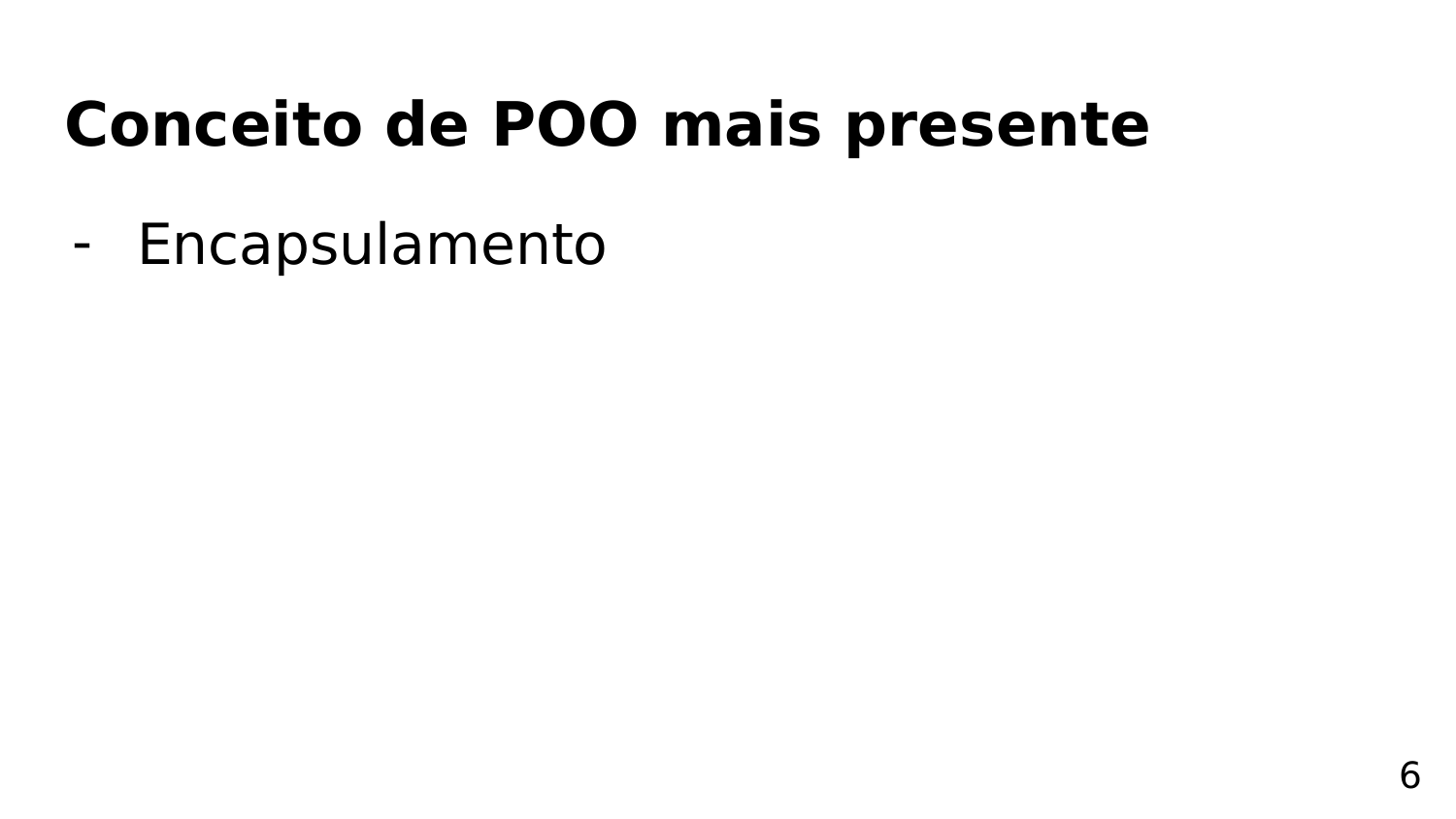

# Conceito de POO mais presente
Encapsulamento
6